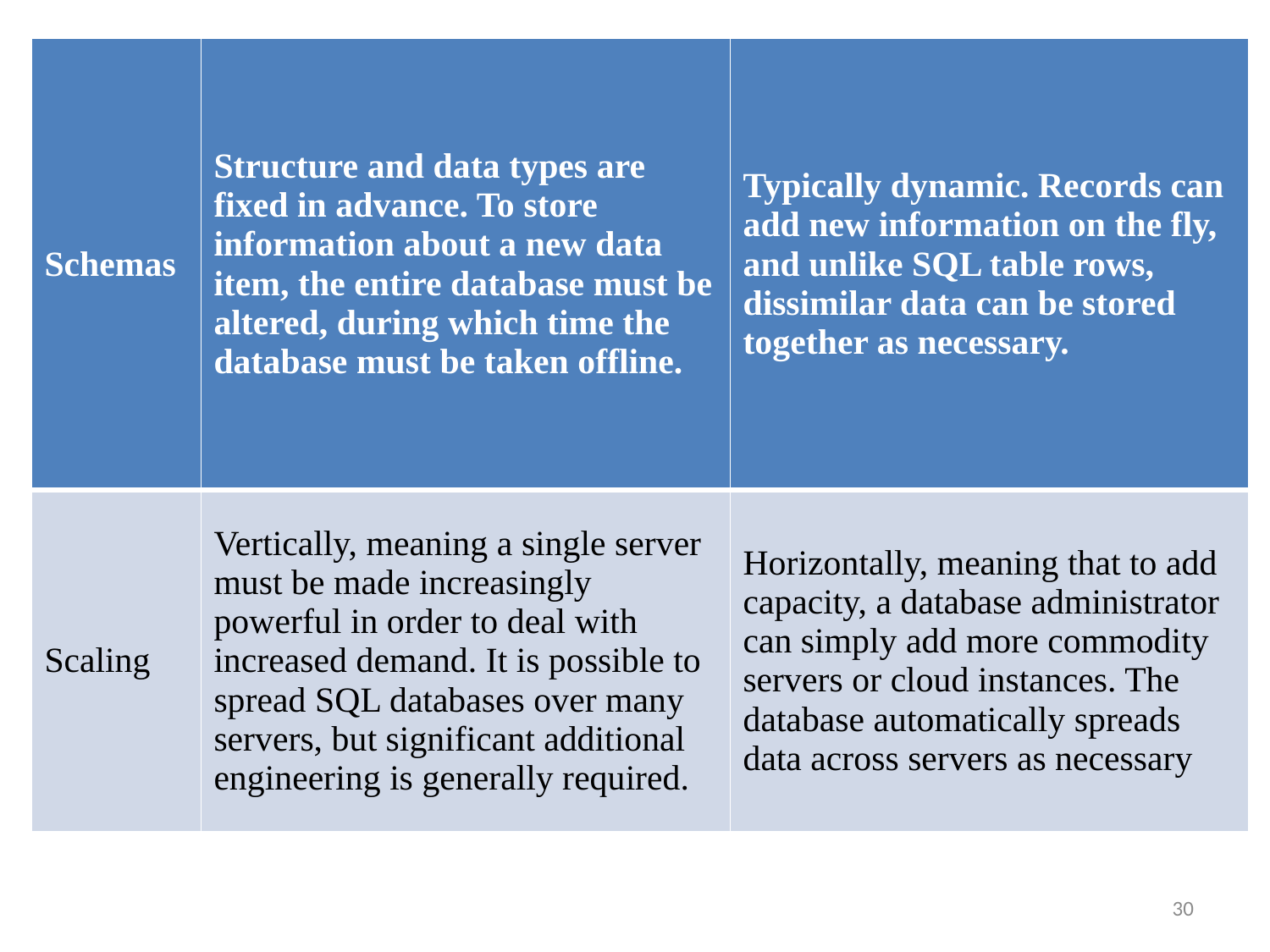

| Schemas | Structure and data types are fixed in advance. To store information about a new data item, the entire database must be altered, during which time the database must be taken offline. | Typically dynamic. Records can add new information on the fly, and unlike SQL table rows, dissimilar data can be stored together as necessary. |
| --- | --- | --- |
| Scaling | Vertically, meaning a single server must be made increasingly powerful in order to deal with increased demand. It is possible to spread SQL databases over many servers, but significant additional engineering is generally required. | Horizontally, meaning that to add capacity, a database administrator can simply add more commodity servers or cloud instances. The database automatically spreads data across servers as necessary |
30